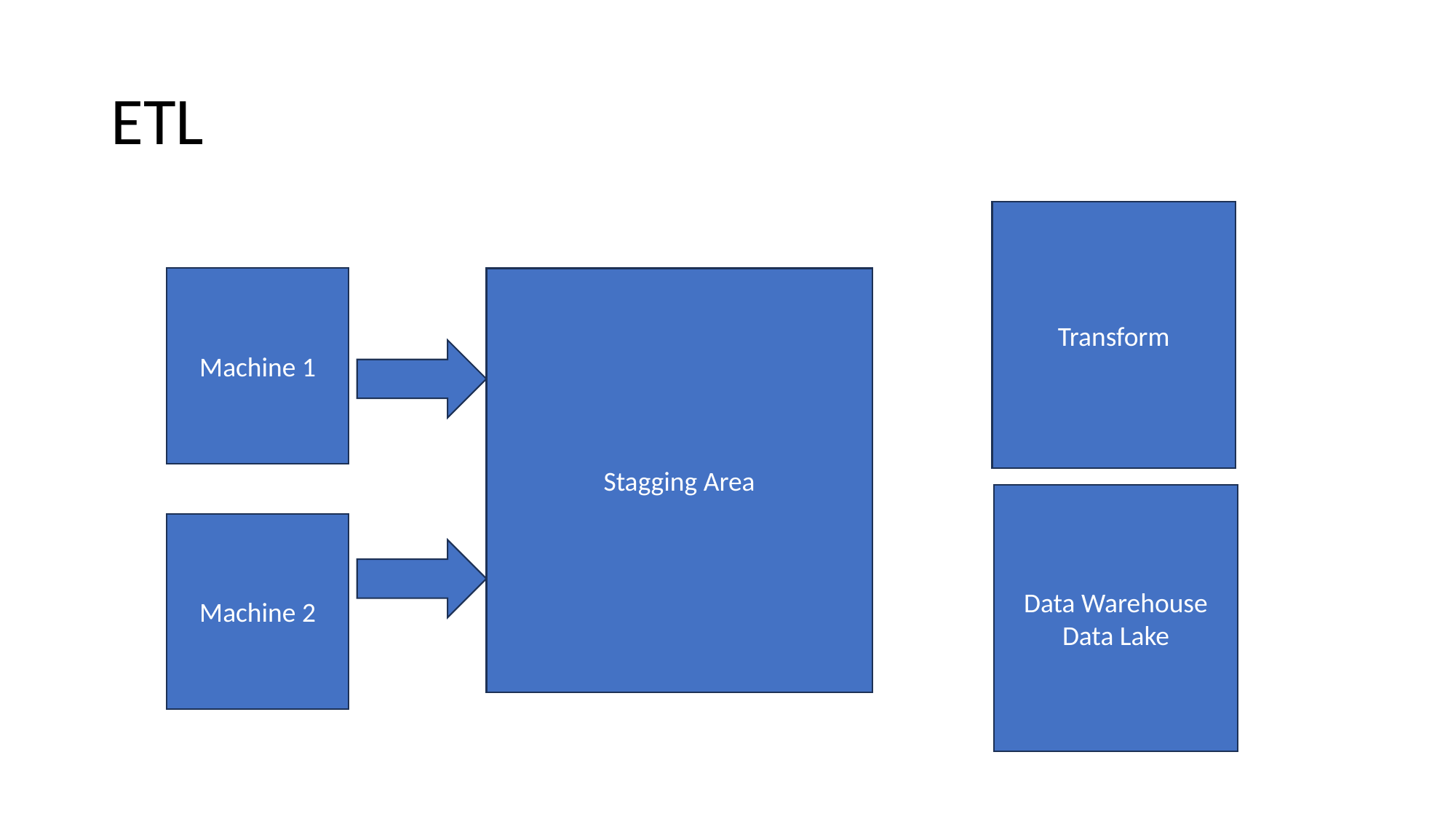

# ETL
Transform

Machine 1
Stagging Area

Data Warehouse
Data Lake
Machine 2